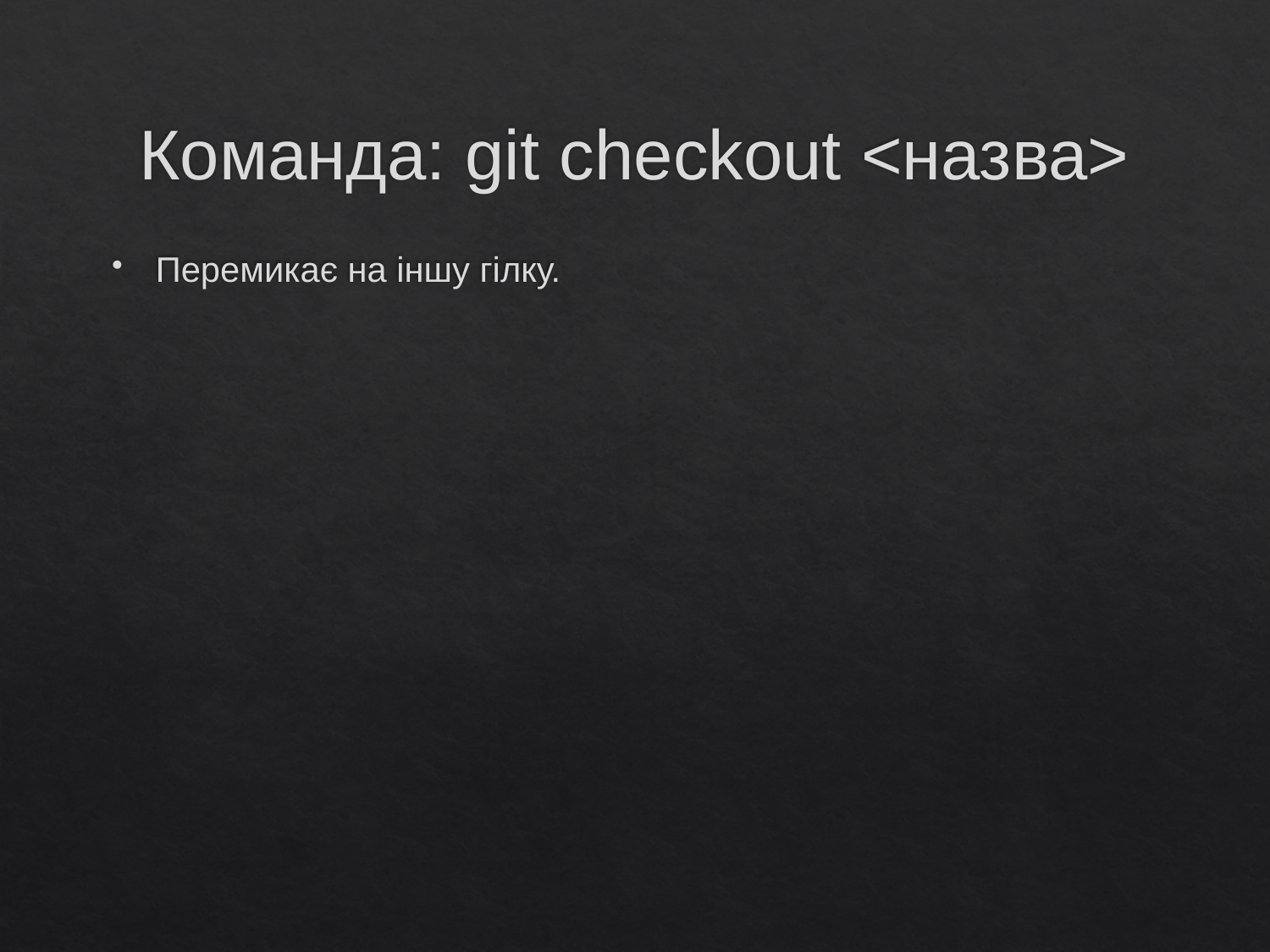

# Команда: git checkout <назва>
Перемикає на іншу гілку.